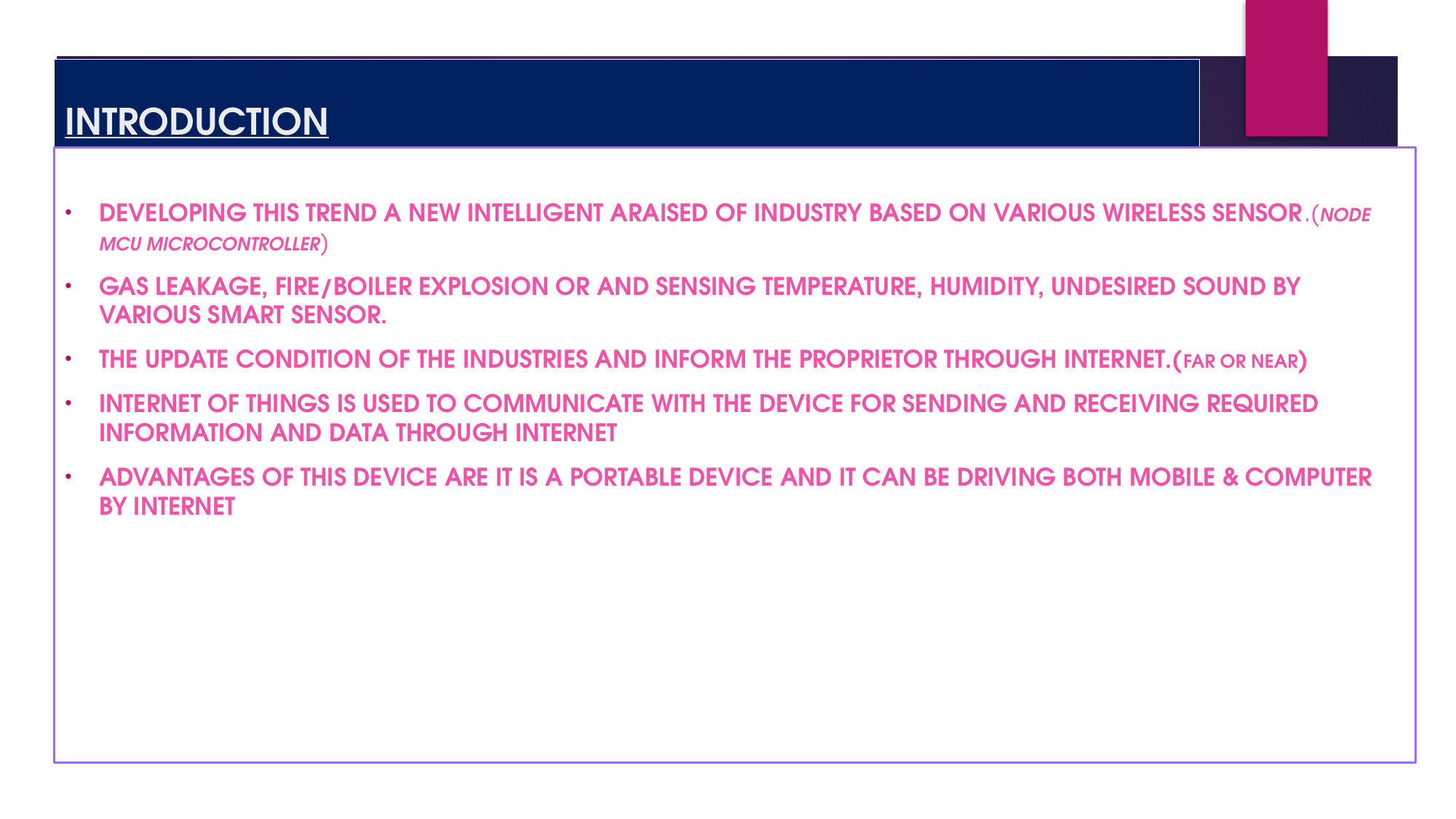

# INTRODUCTION

Developing this trend a new intelligent araised of industry based on various wireless sensor.(Node MCU microcontroller)
Gas leakage, Fire/Boiler explosion or and sensing temperature, humidity, undesired sound by various smart sensor.
the update condition of the industries and inform the proprietor through internet.(far or near)
internet of Things is used to communicate with the device for sending and receiving required information and data through internet
advantages of this device are it is a portable device and it can be driving both mobile & computer by internet